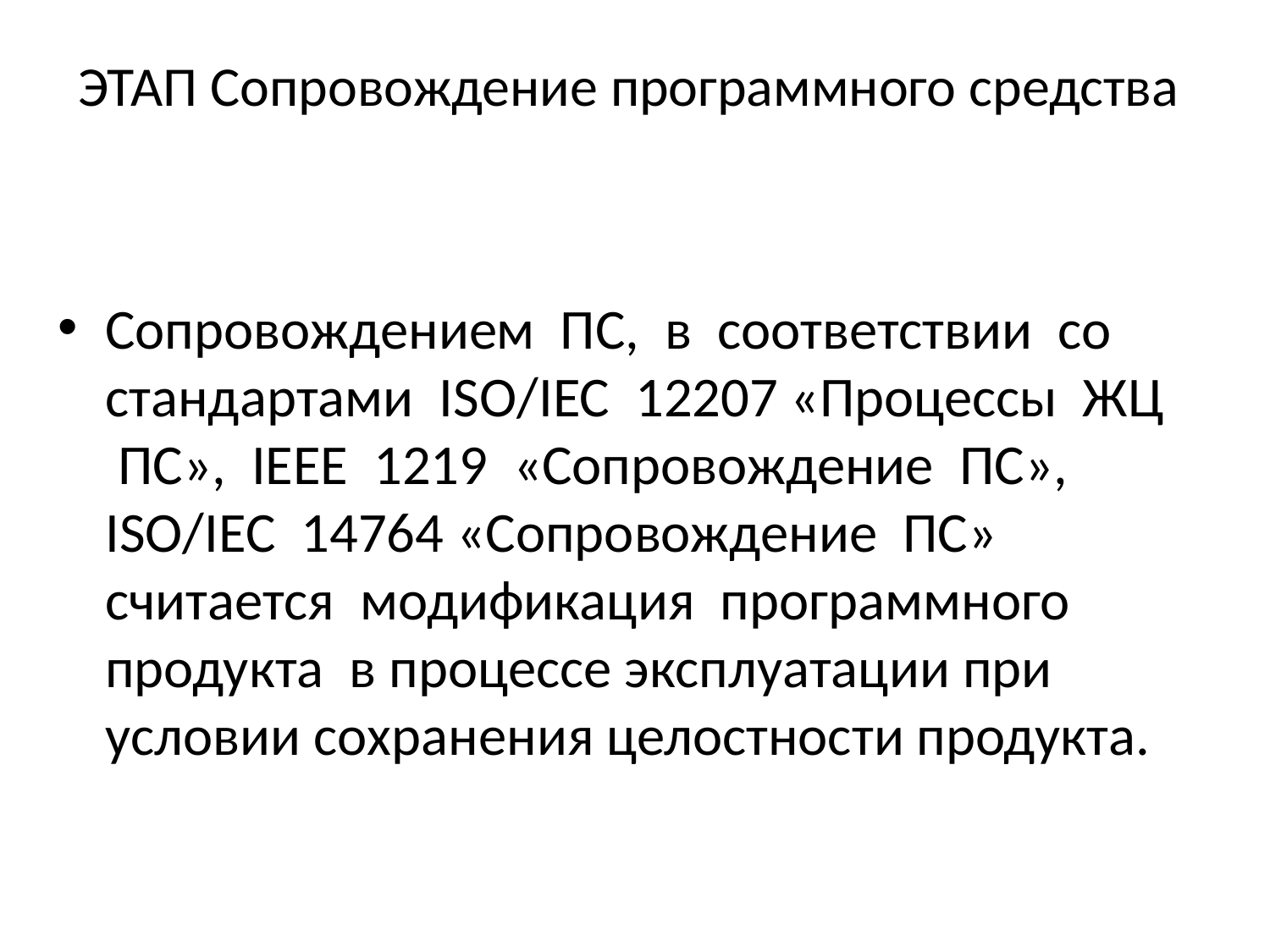

# ЭТАП Сопровождение программного средства
Сопровождением  ПС,  в  соответствии  со  стандартами  ISO/IEC  12207 «Процессы  ЖЦ  ПС»,  IEEE  1219  «Сопровождение  ПС»,  ISO/IEC  14764 «Сопровождение  ПС»  считается  модификация  программного  продукта  в процессе эксплуатации при условии сохранения целостности продукта.